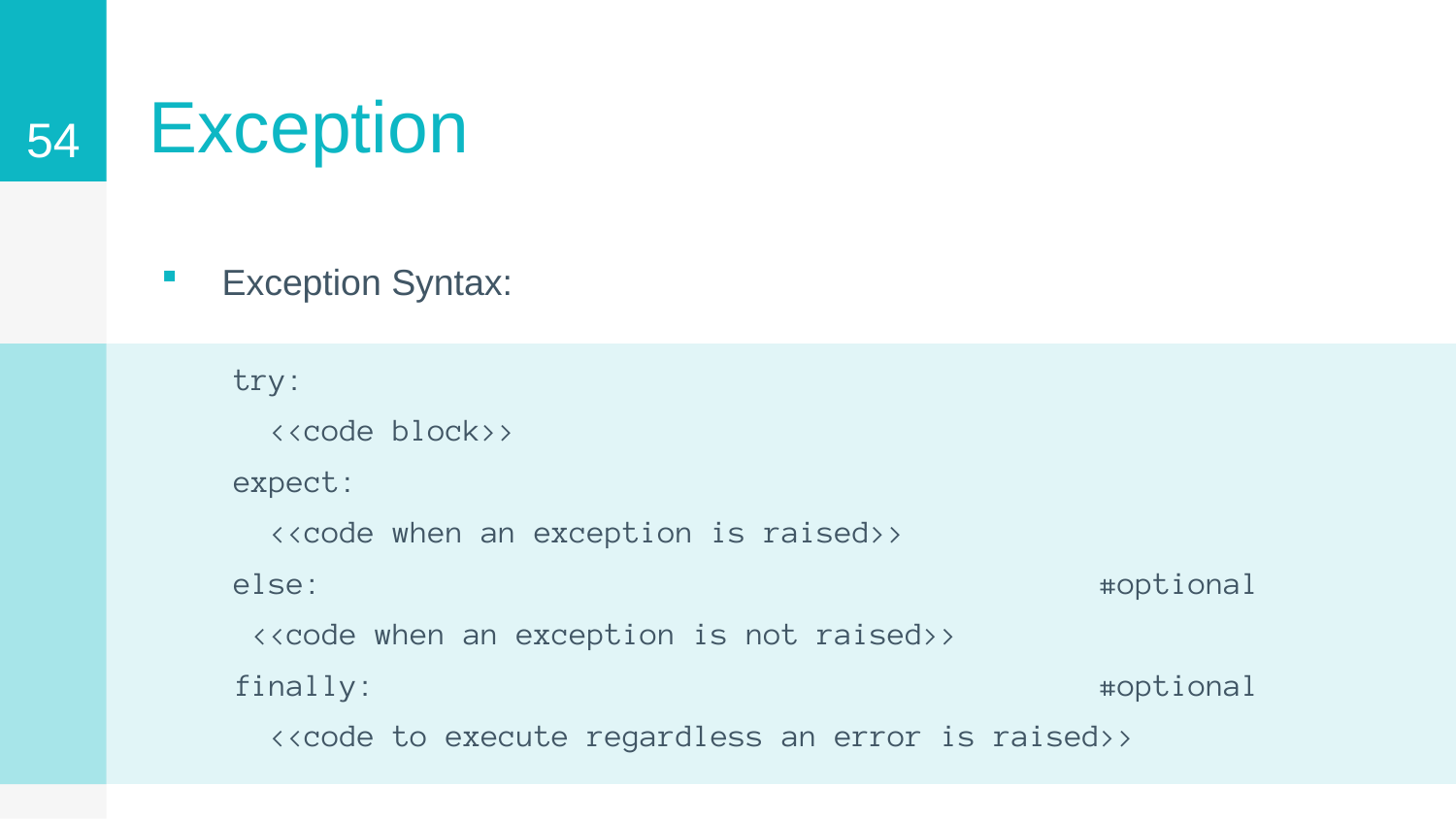

54
# Exception
Exception Syntax:
try:
  <<code block>>
expect:
  <<code when an exception is raised>>
else:                                            #optional
 <<code when an exception is not raised>>
finally:                                         #optional
  <<code to execute regardless an error is raised>>